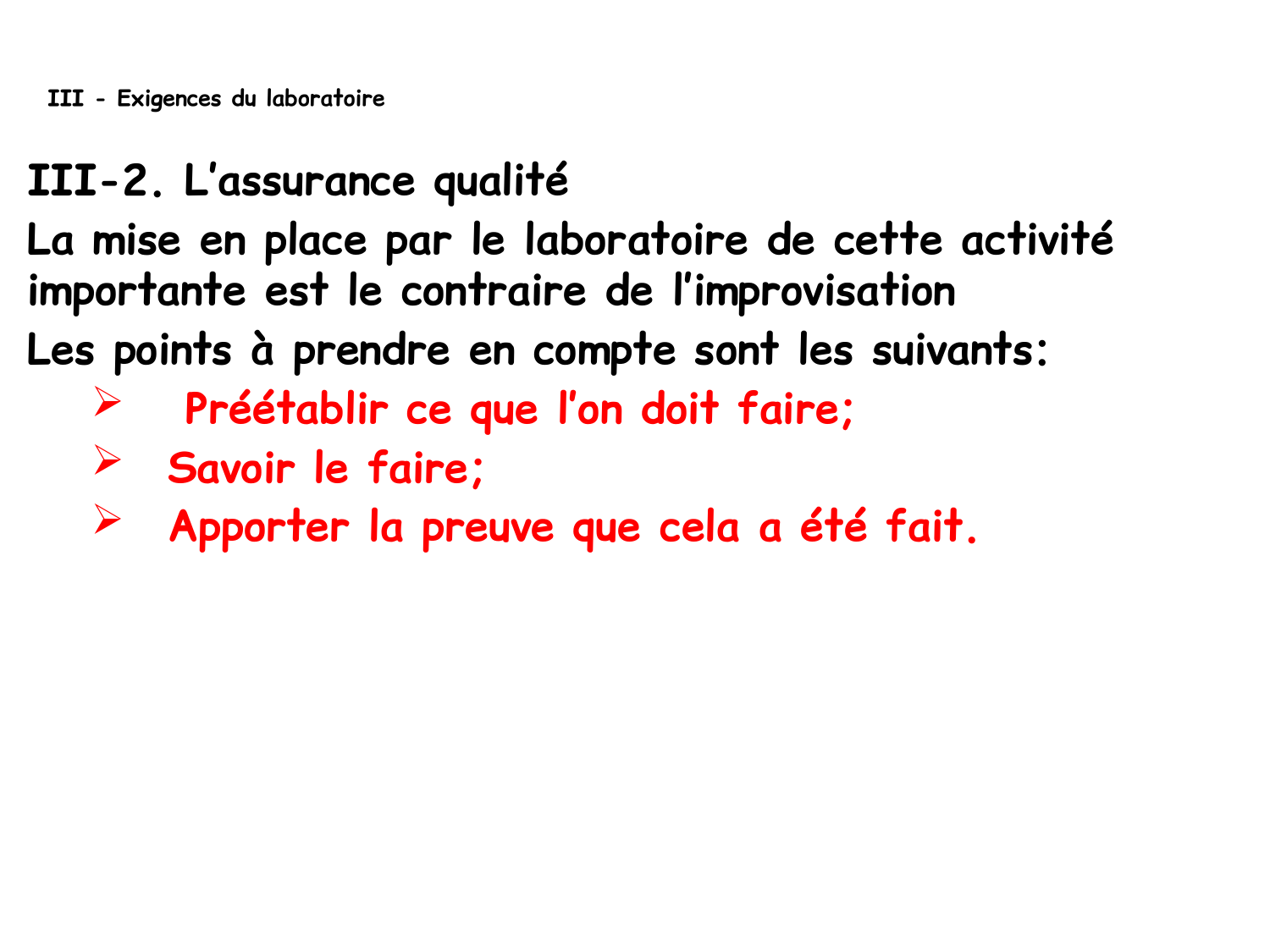

# III - Exigences du laboratoire
III-2. L’assurance qualité
La mise en place par le laboratoire de cette activité importante est le contraire de l’improvisation
Les points à prendre en compte sont les suivants:
   Préétablir ce que l’on doit faire;
  Savoir le faire;
  Apporter la preuve que cela a été fait.